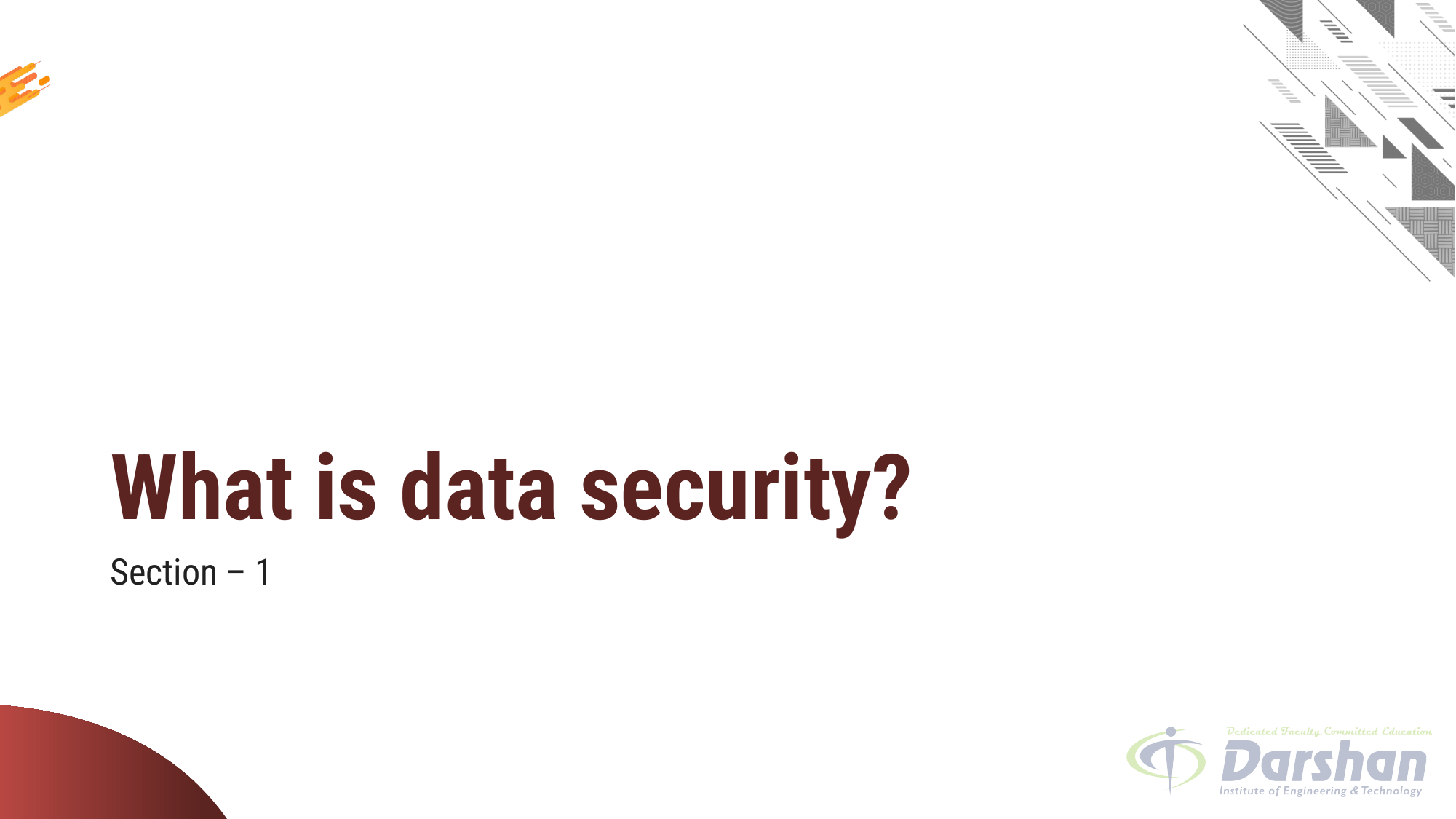

# What is data security?
Section – 1